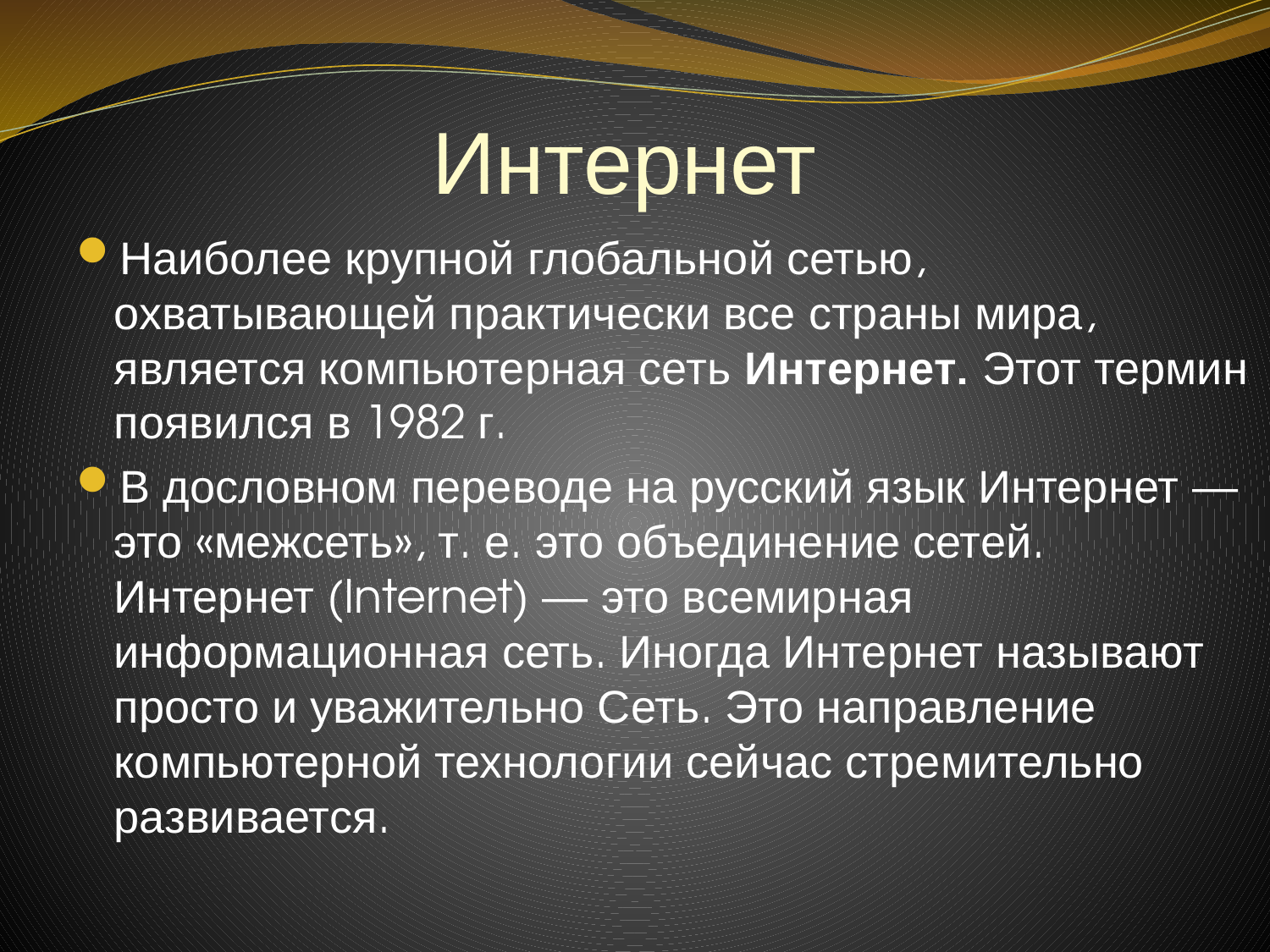

# Интернет
Наиболее крупной глобальной сетью, охватывающей практически все страны мира, является компьютерная сеть Интернет. Этот термин появился в 1982 г.
В дословном переводе на русский язык Интернет — это «межсеть», т. е. это объединение сетей. Интернет (Internet) — это всемирная информационная сеть. Иногда Интернет называют просто и уважительно Сеть. Это направление компьютерной технологии сейчас стремительно развивается.